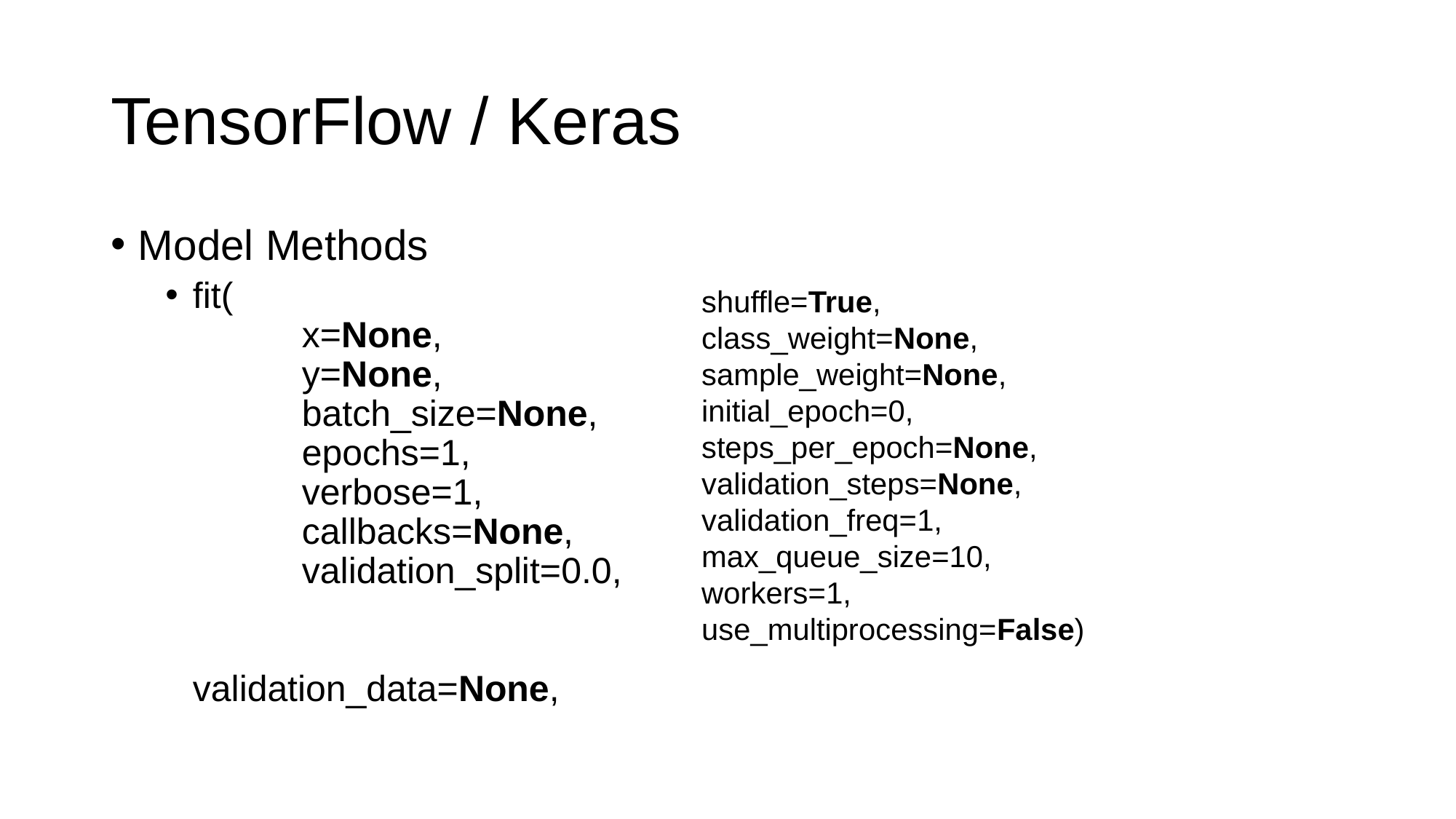

# TensorFlow / Keras
Model Methods
fit(
	x=None,
	y=None,
	batch_size=None,
	epochs=1,
	verbose=1,
	callbacks=None,
	validation_split=0.0,
	validation_data=None,
shuffle=True,
class_weight=None, sample_weight=None,
initial_epoch=0, steps_per_epoch=None, validation_steps=None, validation_freq=1,
max_queue_size=10,
workers=1,
use_multiprocessing=False)